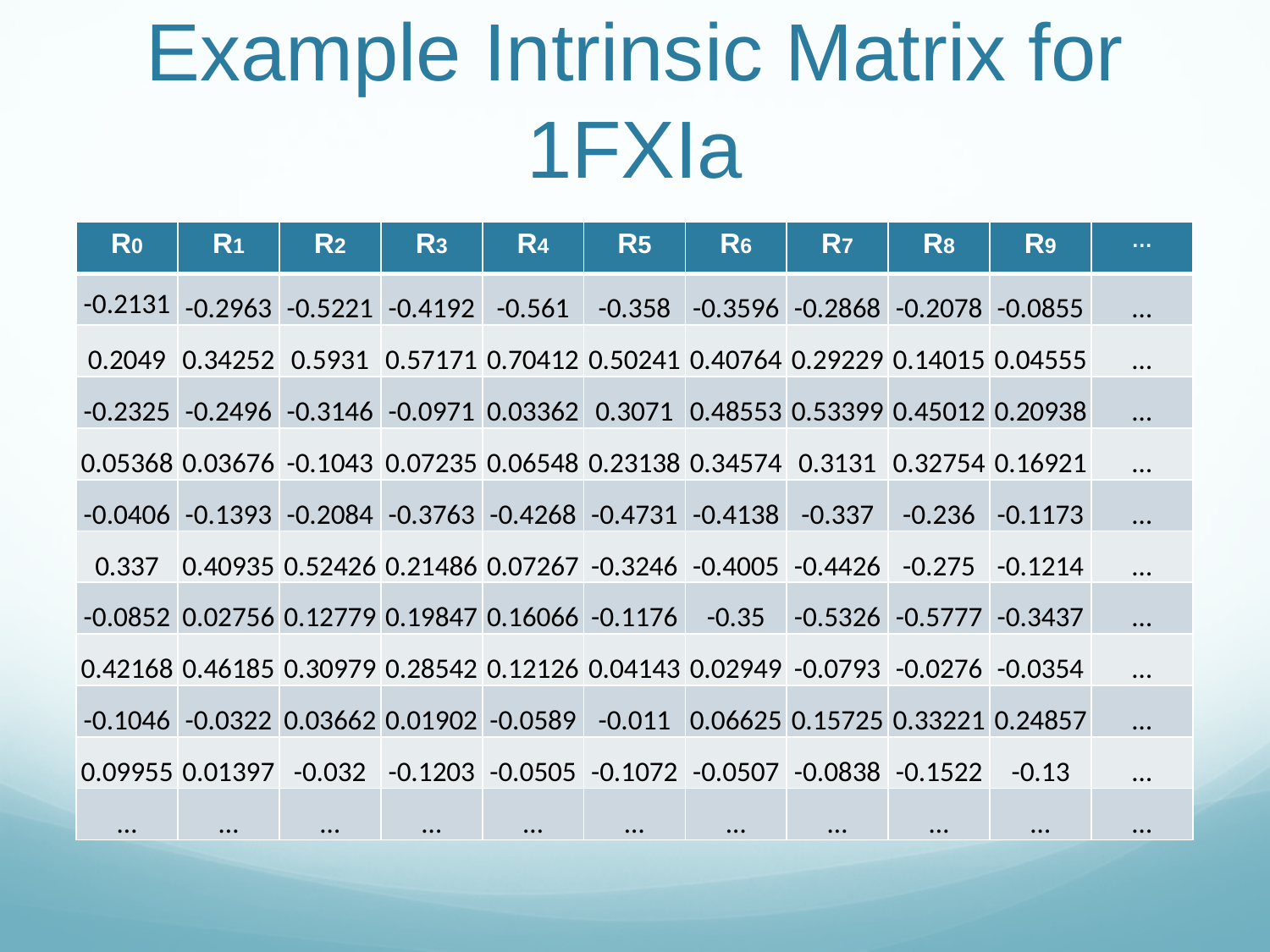

# Example Intrinsic Matrix for 1FXIa
| R0 | R1 | R2 | R3 | R4 | R5 | R6 | R7 | R8 | R9 | … |
| --- | --- | --- | --- | --- | --- | --- | --- | --- | --- | --- |
| ﻿-0.2131 | -0.2963 | -0.5221 | -0.4192 | -0.561 | -0.358 | -0.3596 | -0.2868 | -0.2078 | -0.0855 | … |
| 0.2049 | 0.34252 | 0.5931 | 0.57171 | 0.70412 | 0.50241 | 0.40764 | 0.29229 | 0.14015 | 0.04555 | … |
| -0.2325 | -0.2496 | -0.3146 | -0.0971 | 0.03362 | 0.3071 | 0.48553 | 0.53399 | 0.45012 | 0.20938 | … |
| 0.05368 | 0.03676 | -0.1043 | 0.07235 | 0.06548 | 0.23138 | 0.34574 | 0.3131 | 0.32754 | 0.16921 | … |
| -0.0406 | -0.1393 | -0.2084 | -0.3763 | -0.4268 | -0.4731 | -0.4138 | -0.337 | -0.236 | -0.1173 | … |
| 0.337 | 0.40935 | 0.52426 | 0.21486 | 0.07267 | -0.3246 | -0.4005 | -0.4426 | -0.275 | -0.1214 | … |
| -0.0852 | 0.02756 | 0.12779 | 0.19847 | 0.16066 | -0.1176 | -0.35 | -0.5326 | -0.5777 | -0.3437 | … |
| 0.42168 | 0.46185 | 0.30979 | 0.28542 | 0.12126 | 0.04143 | 0.02949 | -0.0793 | -0.0276 | -0.0354 | … |
| -0.1046 | -0.0322 | 0.03662 | 0.01902 | -0.0589 | -0.011 | 0.06625 | 0.15725 | 0.33221 | 0.24857 | … |
| 0.09955 | 0.01397 | -0.032 | -0.1203 | -0.0505 | -0.1072 | -0.0507 | -0.0838 | -0.1522 | -0.13 | … |
| … | … | … | … | … | … | … | … | … | … | … |